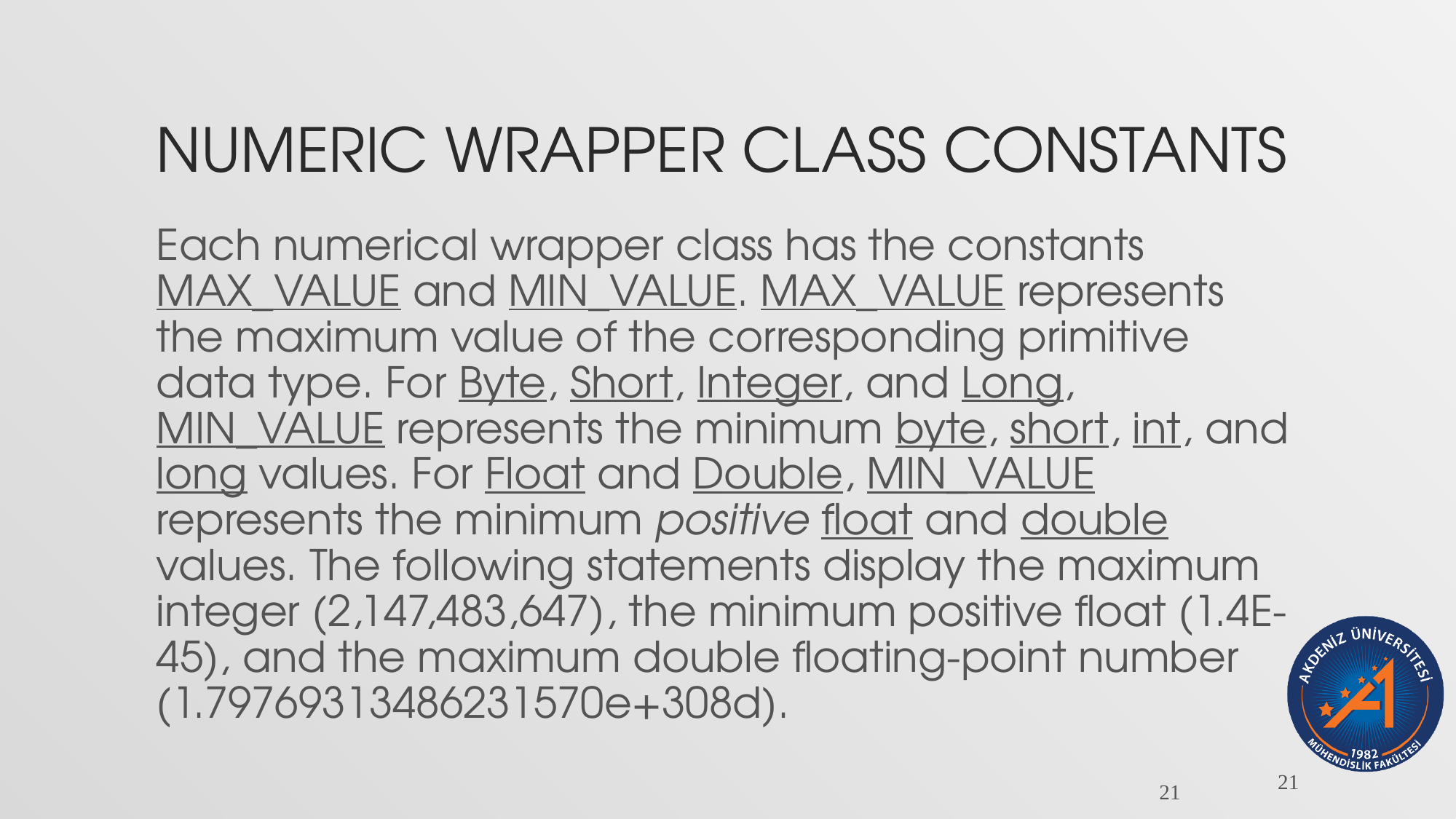

# Numeric Wrapper Class Constants
Each numerical wrapper class has the constants MAX_VALUE and MIN_VALUE. MAX_VALUE represents the maximum value of the corresponding primitive data type. For Byte, Short, Integer, and Long, MIN_VALUE represents the minimum byte, short, int, and long values. For Float and Double, MIN_VALUE represents the minimum positive float and double values. The following statements display the maximum integer (2,147,483,647), the minimum positive float (1.4E-45), and the maximum double floating-point number (1.79769313486231570e+308d).
21
21